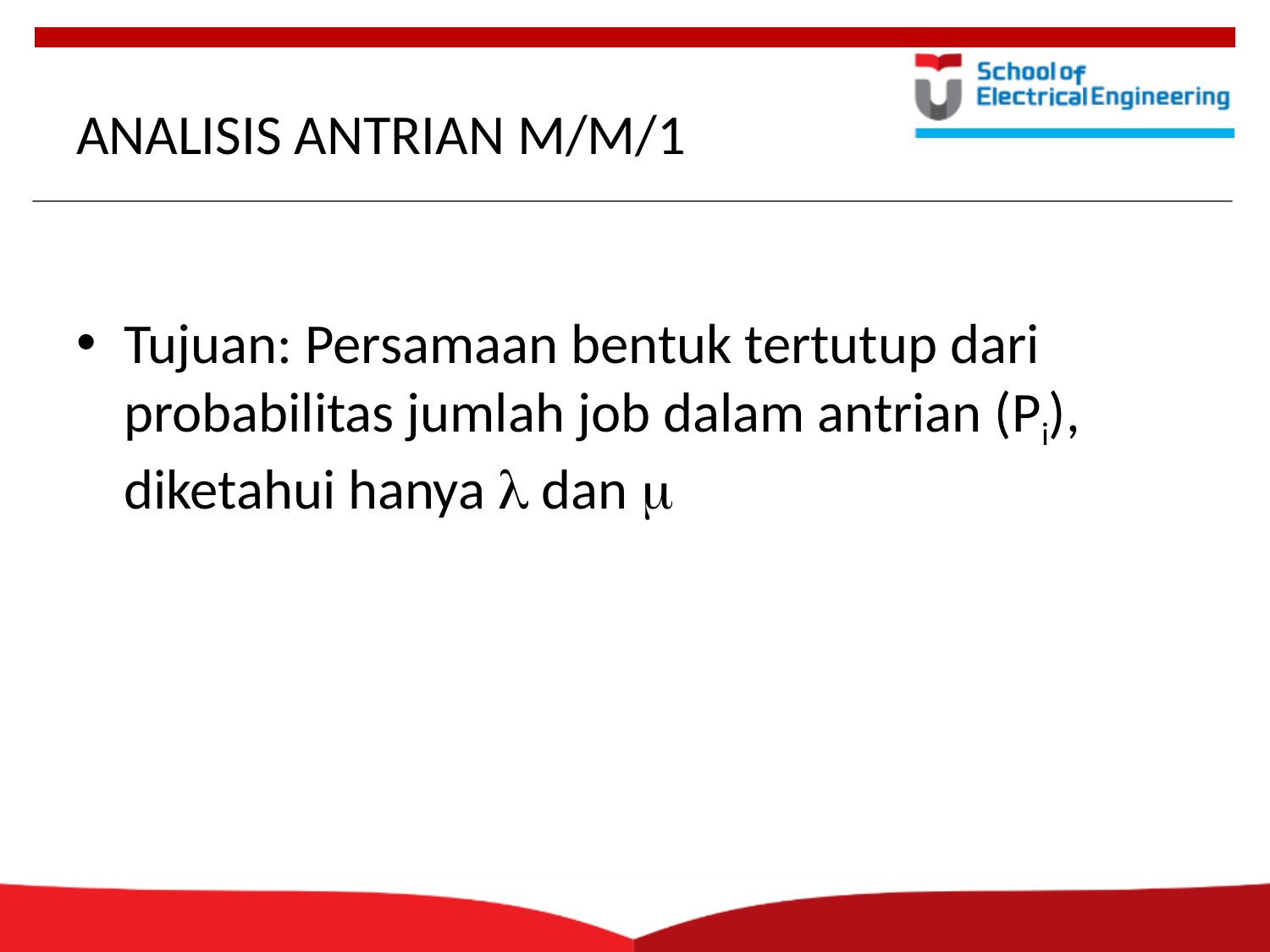

# ANALISIS ANTRIAN M/M/1

Tujuan: Persamaan bentuk tertutup dari probabilitas jumlah job dalam antrian (Pi), diketahui hanya λ dan μ